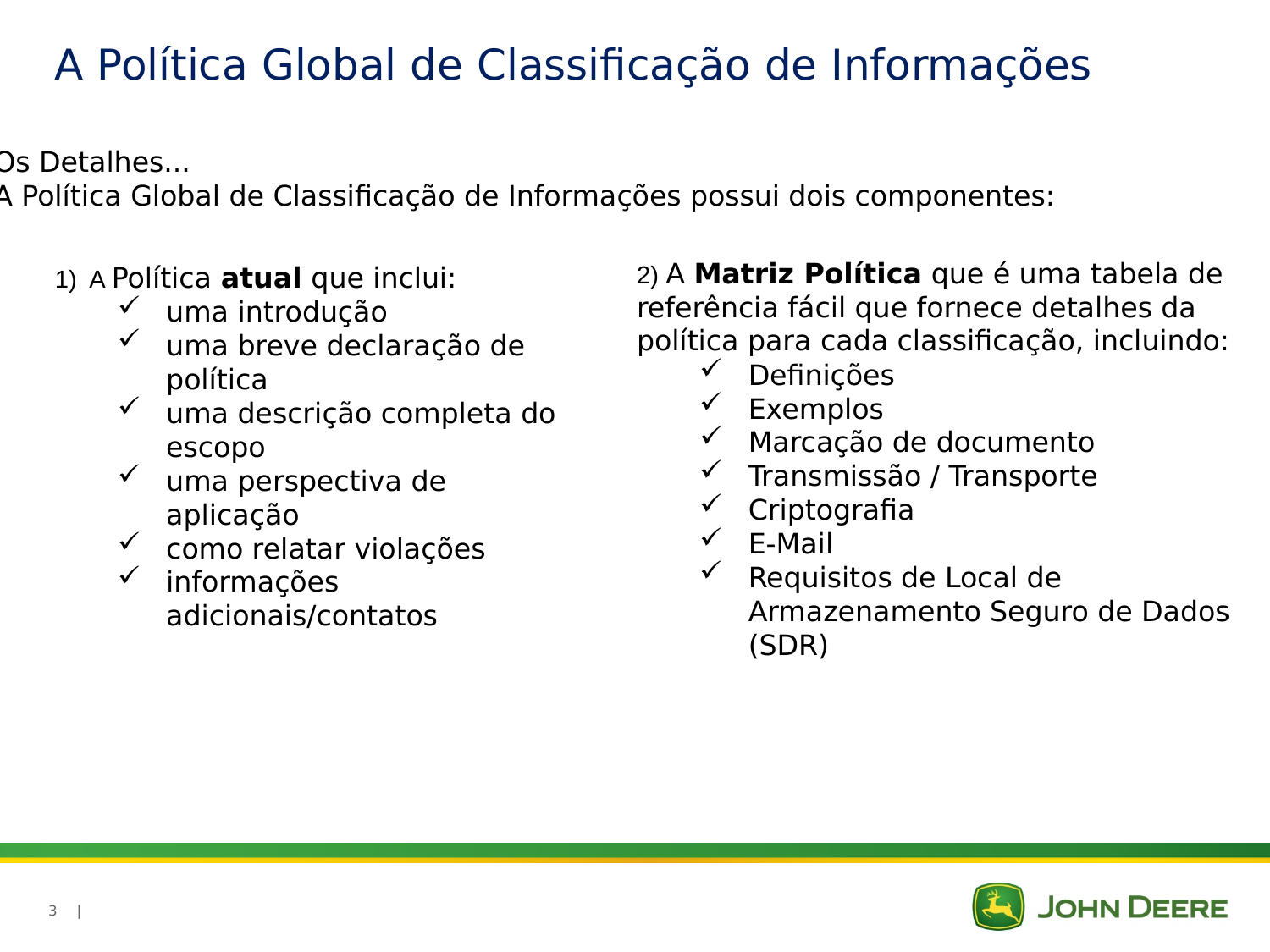

A Política Global de Classificação de Informações
Os Detalhes...
A Política Global de Classificação de Informações possui dois componentes:

2) A Matriz Política que é uma tabela de referência fácil que fornece detalhes da política para cada classificação, incluindo:
Definições
Exemplos
Marcação de documento
Transmissão / Transporte
Criptografia
E-Mail
Requisitos de Local de Armazenamento Seguro de Dados (SDR)
1)  A Política atual que inclui:
uma introdução
uma breve declaração de política
uma descrição completa do escopo
uma perspectiva de aplicação
como relatar violações
informações adicionais/contatos

3